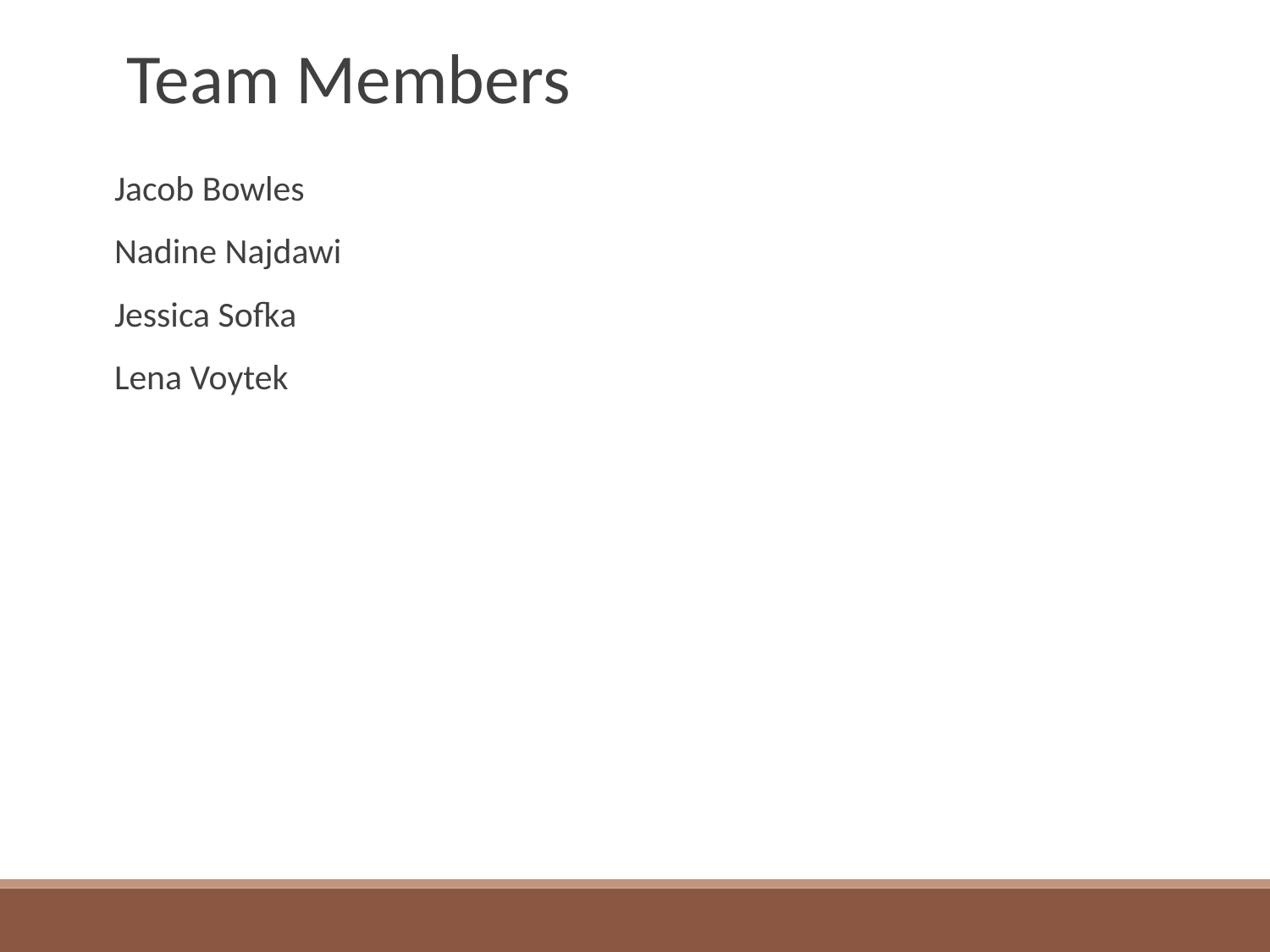

Team Members
Jacob Bowles
Nadine Najdawi
Jessica Sofka
Lena Voytek